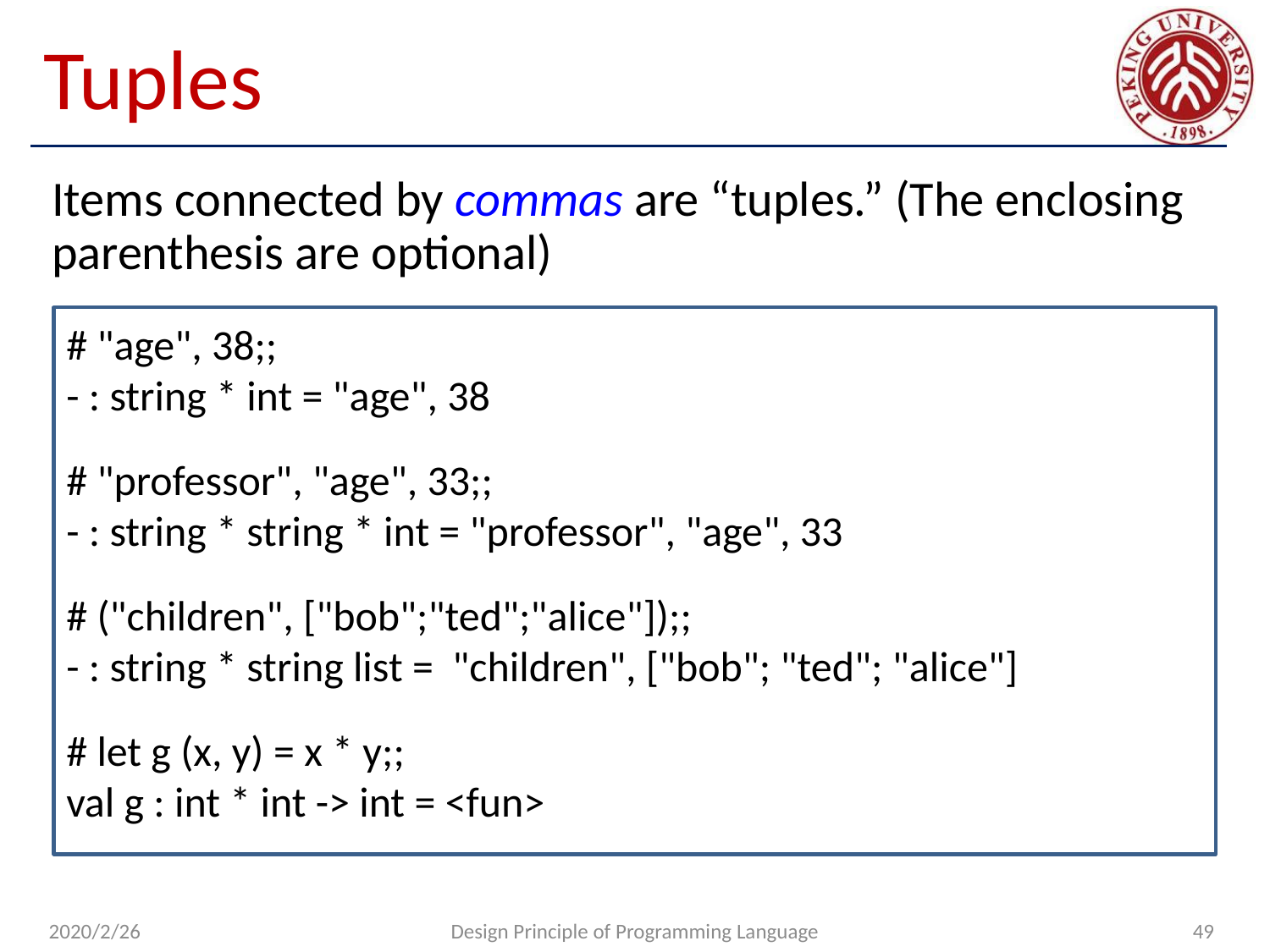

# Tuples
Items connected by commas are “tuples.” (The enclosing parenthesis are optional)

# "age", 38;;
- : string * int = "age", 38

# "professor", "age", 33;;
- : string * string * int = "professor", "age", 33

# ("children", ["bob";"ted";"alice"]);;
- : string * string list =  "children", ["bob"; "ted"; "alice"]

# let g (x, y) = x * y;;
val g : int * int -> int = <fun>
2020/2/26
Design Principle of Programming Language
49